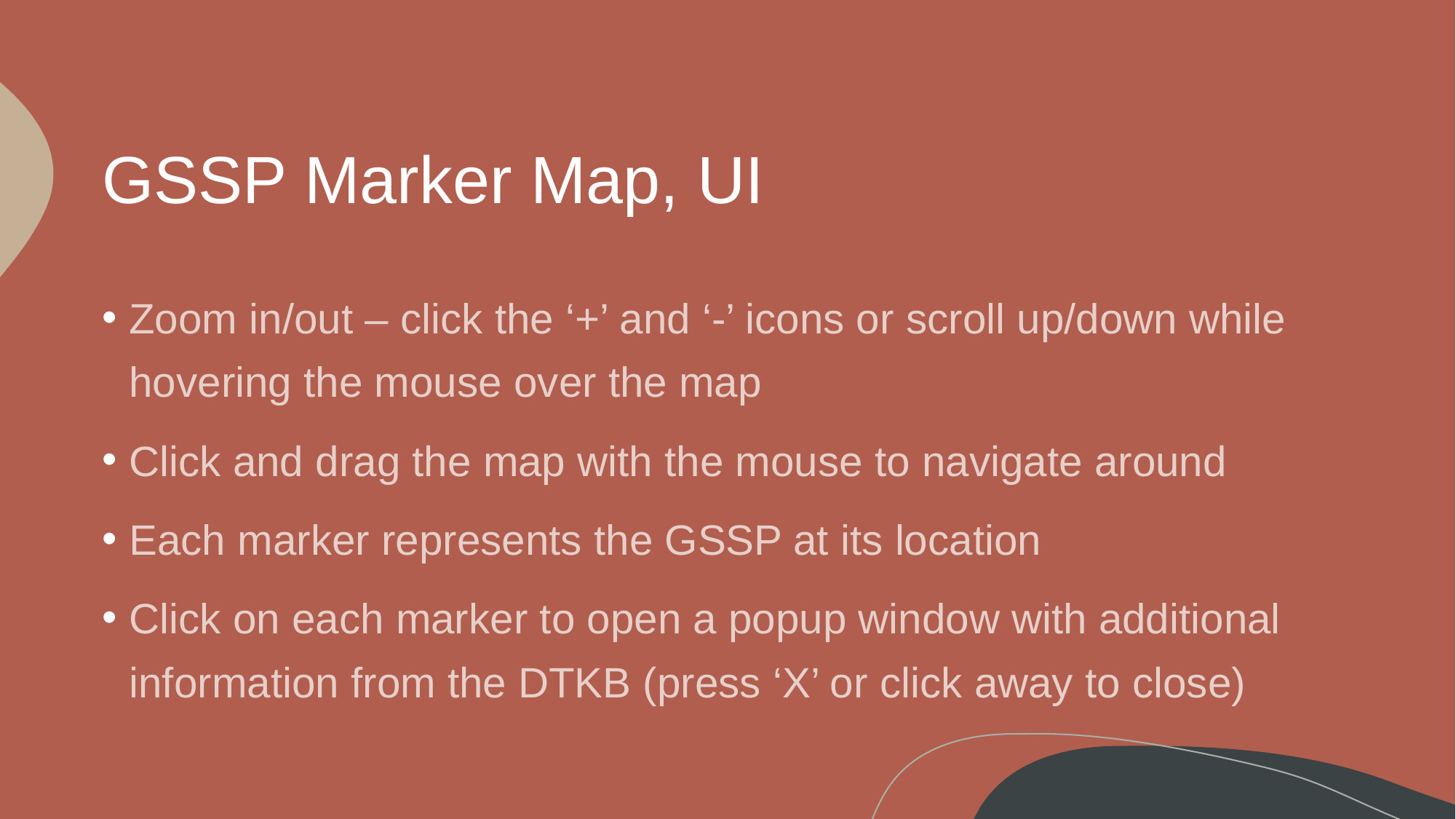

# GSSP Marker Map, UI
Zoom in/out – click the ‘+’ and ‘-’ icons or scroll up/down while hovering the mouse over the map
Click and drag the map with the mouse to navigate around
Each marker represents the GSSP at its location
Click on each marker to open a popup window with additional information from the DTKB (press ‘X’ or click away to close)